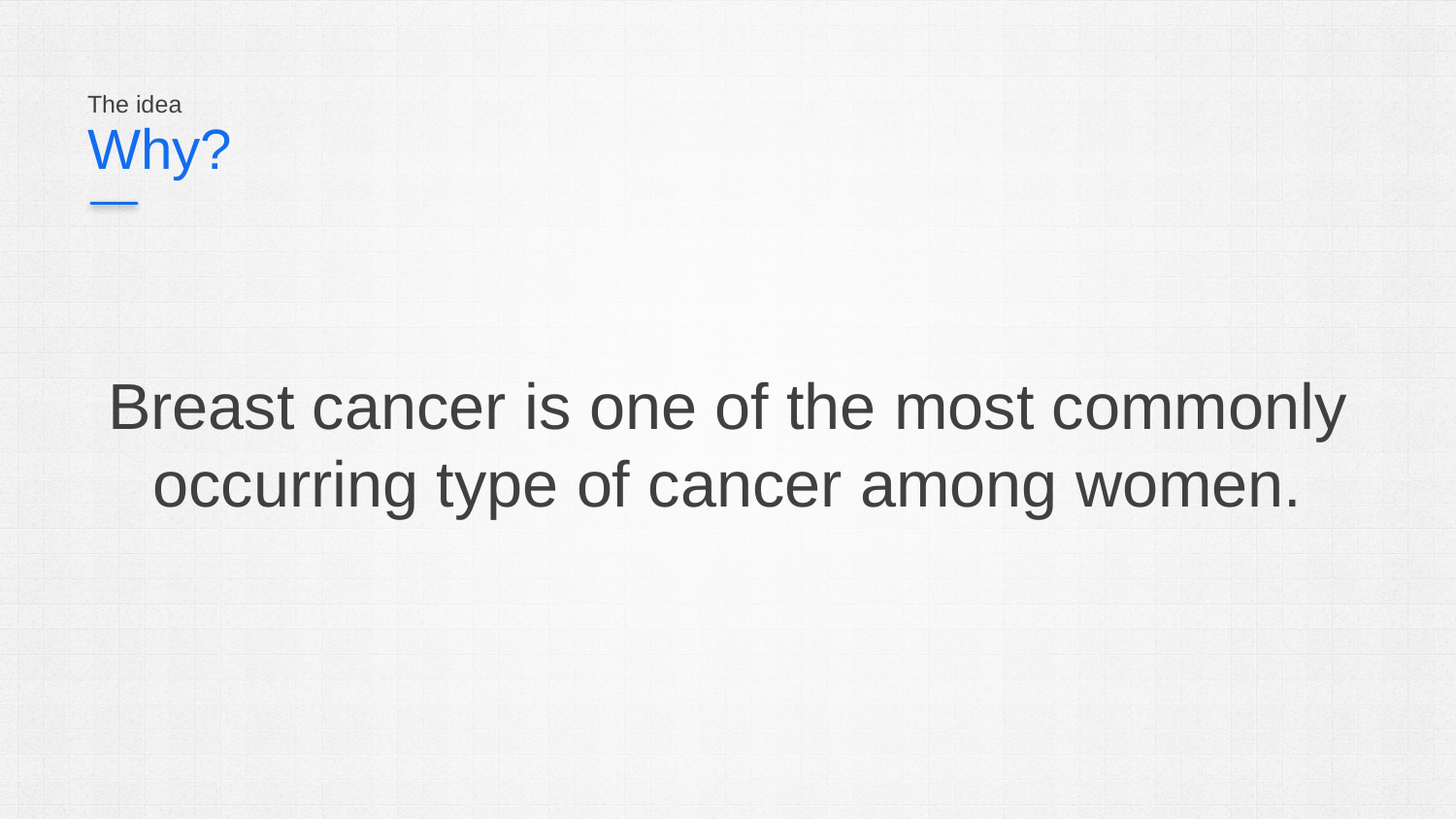

# Why?
The idea
Breast cancer is one of the most commonly occurring type of cancer among women.